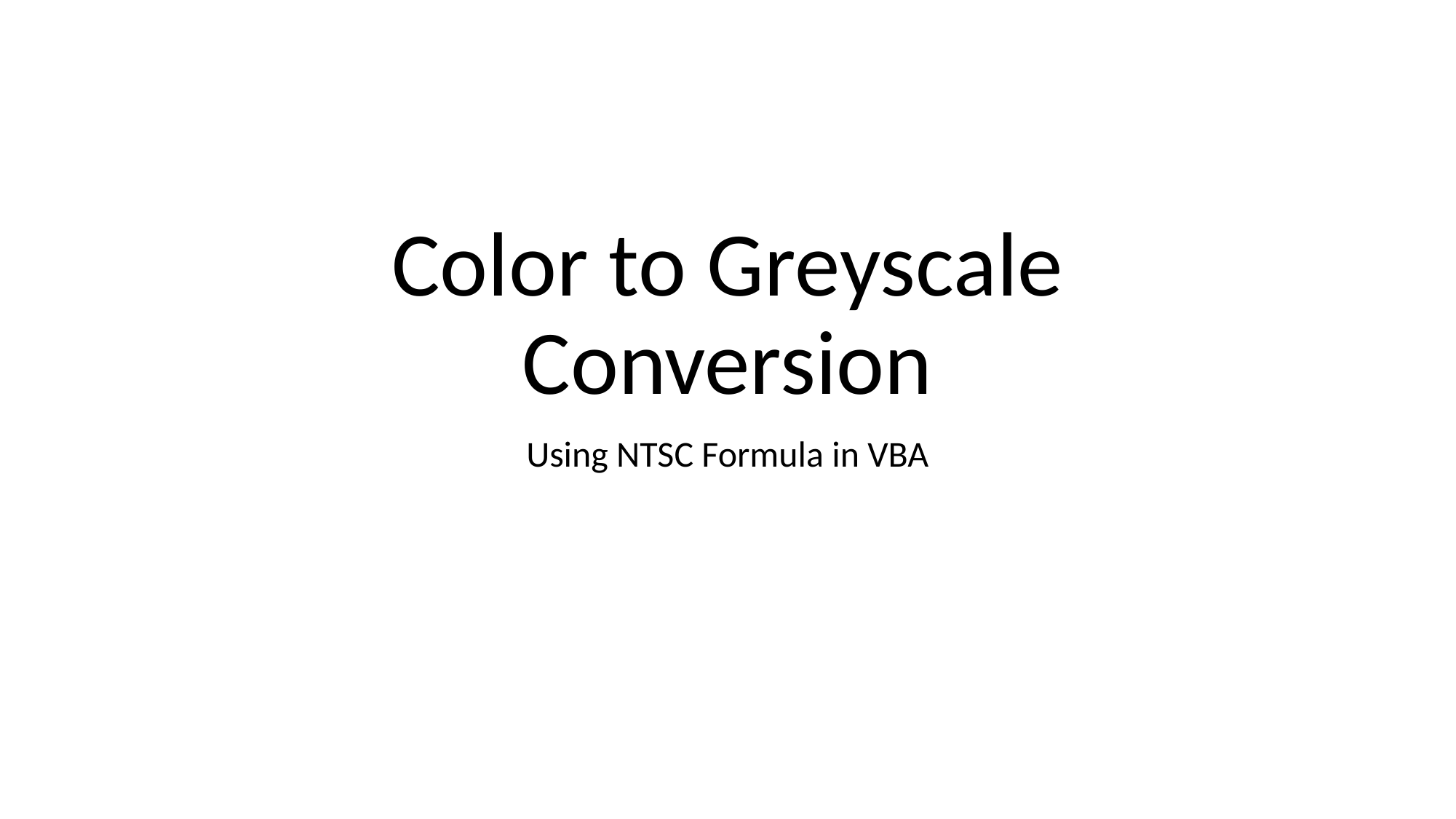

# Color to Greyscale Conversion
Using NTSC Formula in VBA